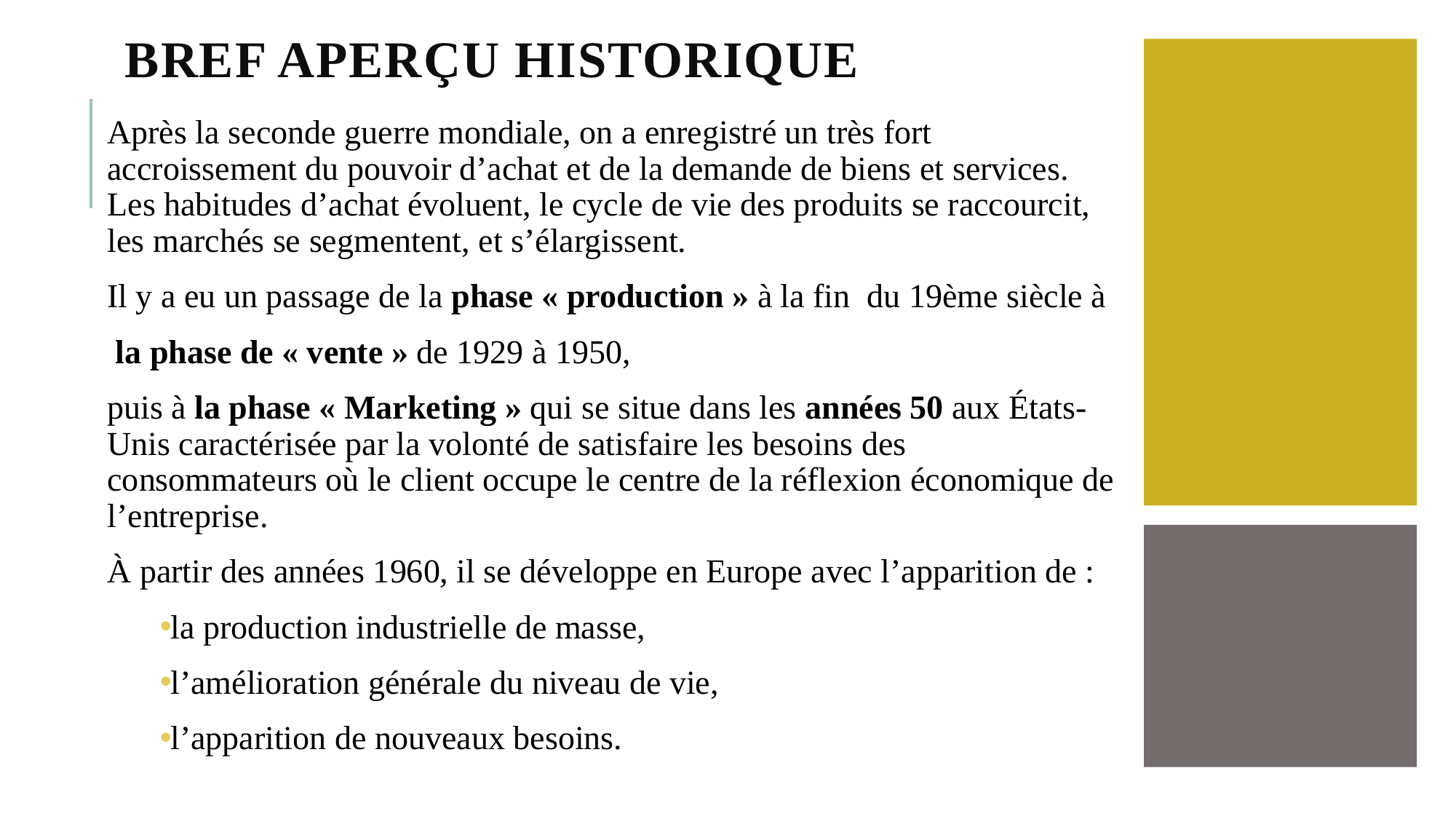

# Bref aperçu historique

Après la seconde guerre mondiale, on a enregistré un très fort accroissement du pouvoir d’achat et de la demande de biens et services. Les habitudes d’achat évoluent, le cycle de vie des produits se raccourcit, les marchés se segmentent, et s’élargissent.
Il y a eu un passage de la phase « production » à la fin  du 19ème siècle à
 la phase de « vente » de 1929 à 1950,
puis à la phase « Marketing » qui se situe dans les années 50 aux États-Unis caractérisée par la volonté de satisfaire les besoins des consommateurs où le client occupe le centre de la réflexion économique de l’entreprise.
À partir des années 1960, il se développe en Europe avec l’apparition de :
la production industrielle de masse,
l’amélioration générale du niveau de vie,
l’apparition de nouveaux besoins.